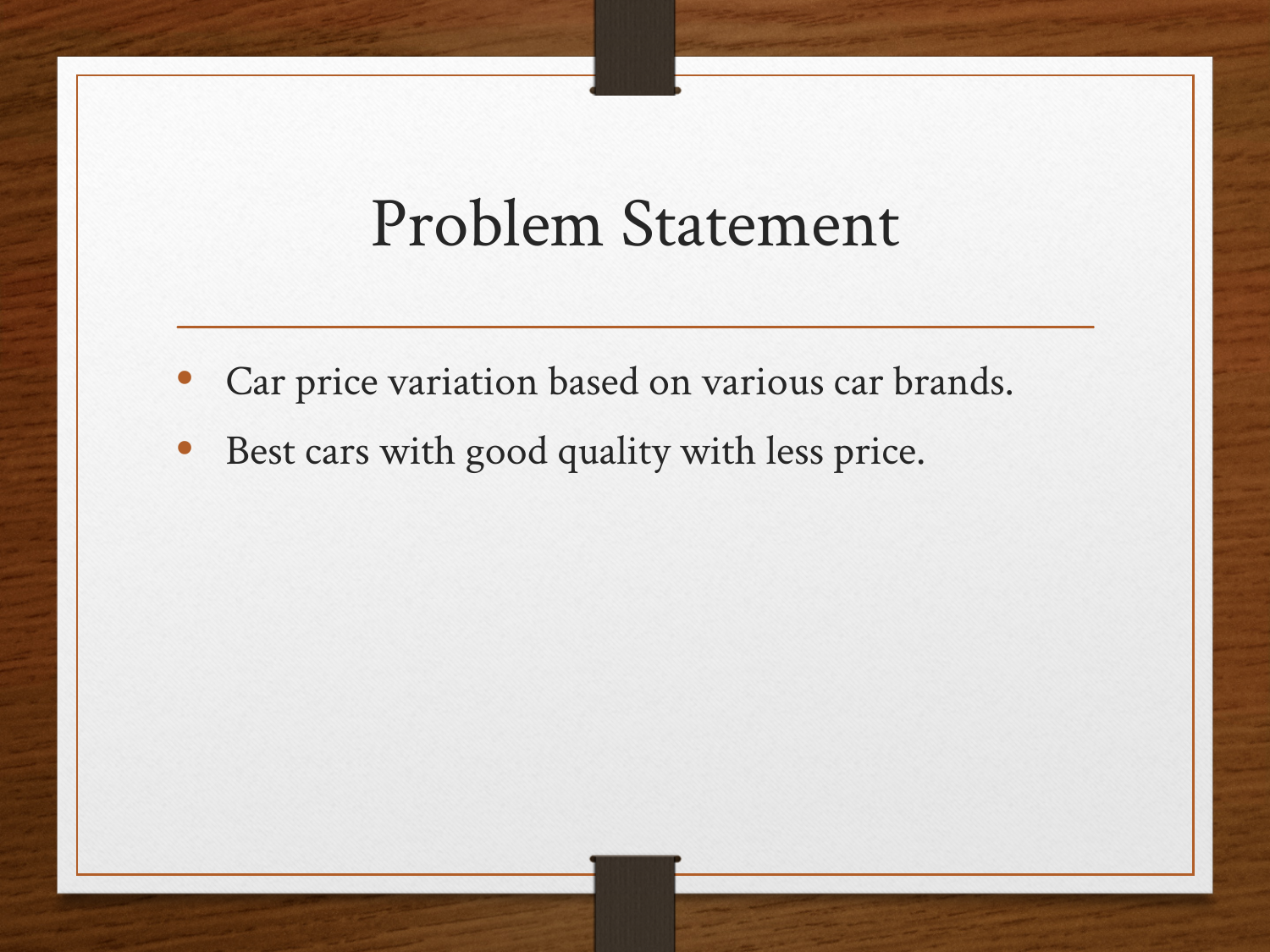

# Problem Statement
 Car price variation based on various car brands.
 Best cars with good quality with less price.